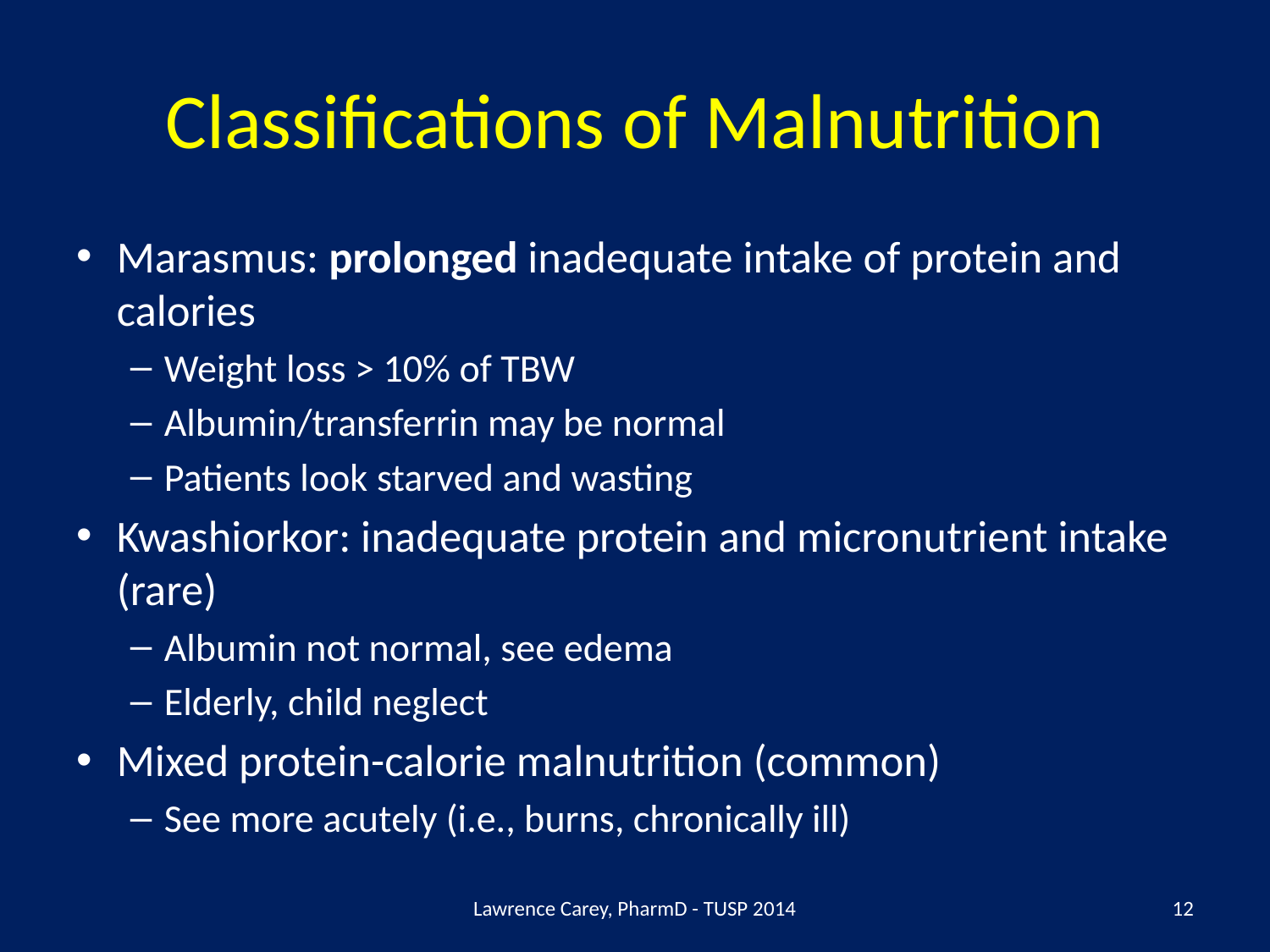

# Classifications of Malnutrition
Marasmus: prolonged inadequate intake of protein and calories
Weight loss > 10% of TBW
Albumin/transferrin may be normal
Patients look starved and wasting
Kwashiorkor: inadequate protein and micronutrient intake (rare)
Albumin not normal, see edema
Elderly, child neglect
Mixed protein-calorie malnutrition (common)
See more acutely (i.e., burns, chronically ill)
Lawrence Carey, PharmD - TUSP 2014
12